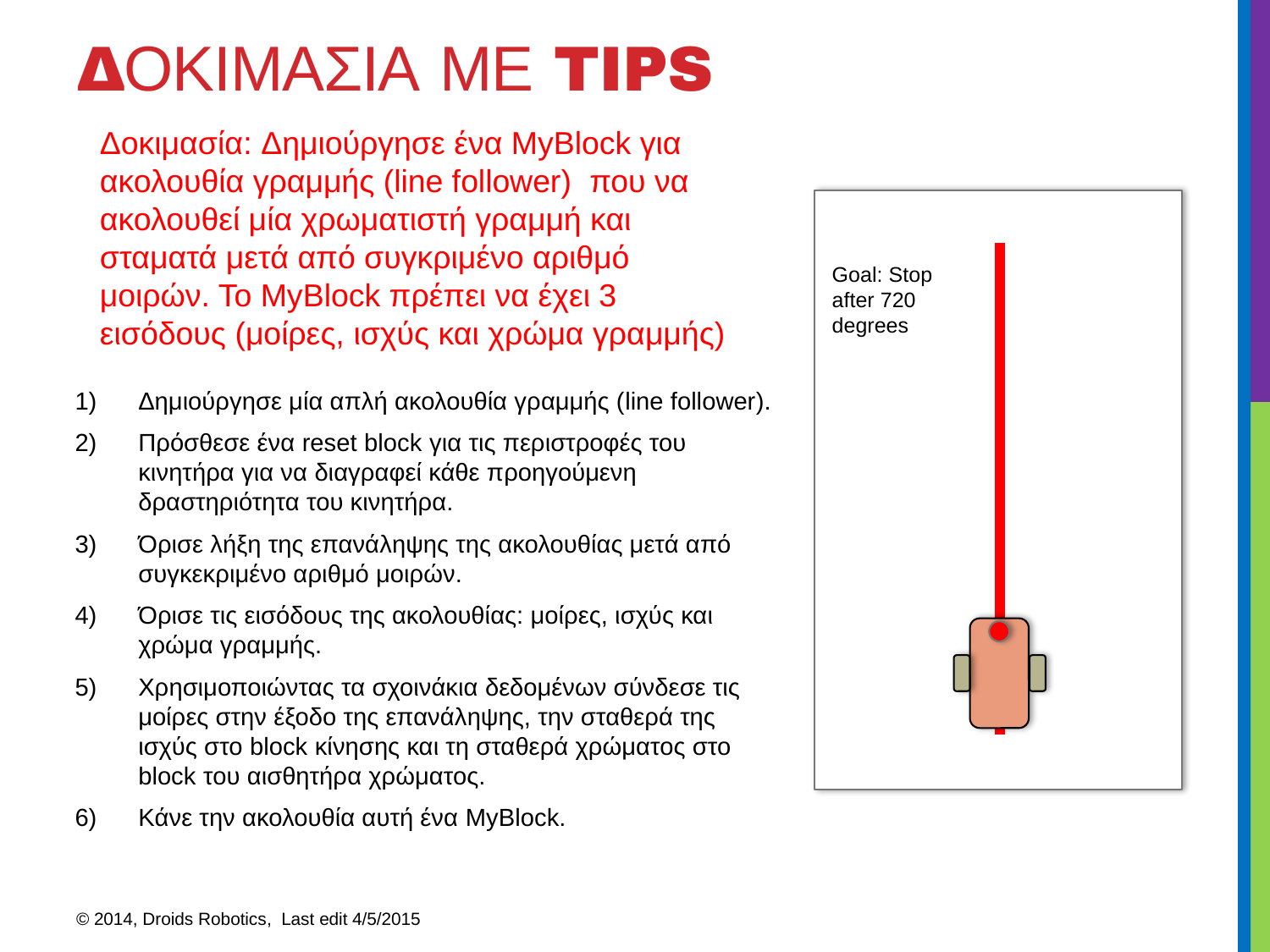

# Δοκιμασια με TIPS
Δοκιμασία: Δημιούργησε ένα MyBlock για ακολουθία γραμμής (line follower)  που να ακολουθεί μία χρωματιστή γραμμή και σταματά μετά από συγκριμένο αριθμό μοιρών. Το MyBlock πρέπει να έχει 3 εισόδους (μοίρες, ισχύς και χρώμα γραμμής)

Goal: Stop after 720 degrees
Δημιούργησε μία απλή ακολουθία γραμμής (line follower).
Πρόσθεσε ένα reset block για τις περιστροφές του κινητήρα για να διαγραφεί κάθε προηγούμενη δραστηριότητα του κινητήρα.
Όρισε λήξη της επανάληψης της ακολουθίας μετά από συγκεκριμένο αριθμό μοιρών.
Όρισε τις εισόδους της ακολουθίας: μοίρες, ισχύς και χρώμα γραμμής.
Χρησιμοποιώντας τα σχοινάκια δεδομένων σύνδεσε τις μοίρες στην έξοδο της επανάληψης, την σταθερά της ισχύς στο block κίνησης και τη σταθερά χρώματος στο block του αισθητήρα χρώματος.
Κάνε την ακολουθία αυτή ένα MyBlock.

© 2014, Droids Robotics,  Last edit 4/5/2015